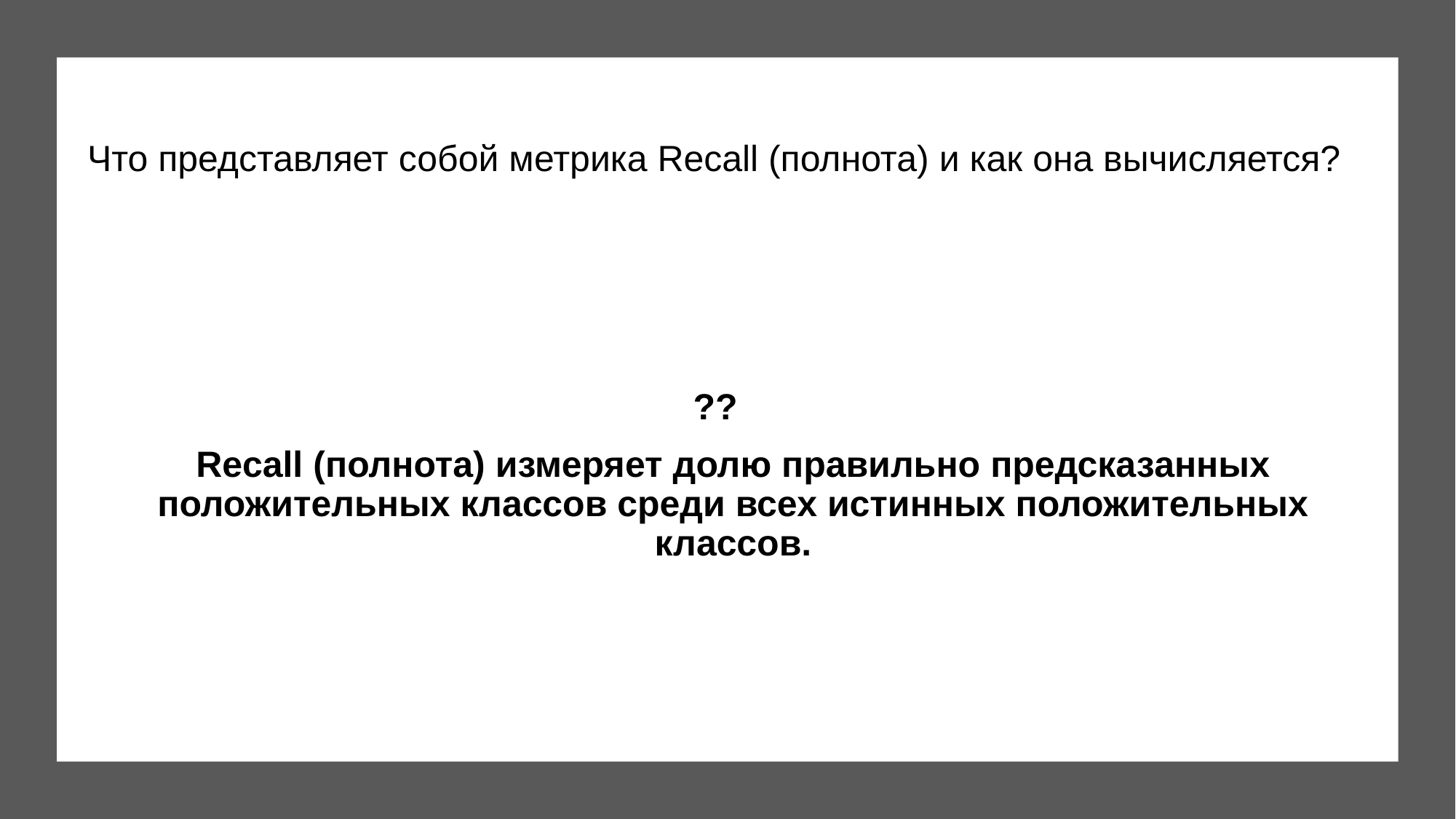

Что представляет собой метрика Recall (полнота) и как она вычисляется?
??
Recall (полнота) измеряет долю правильно предсказанных положительных классов среди всех истинных положительных классов.